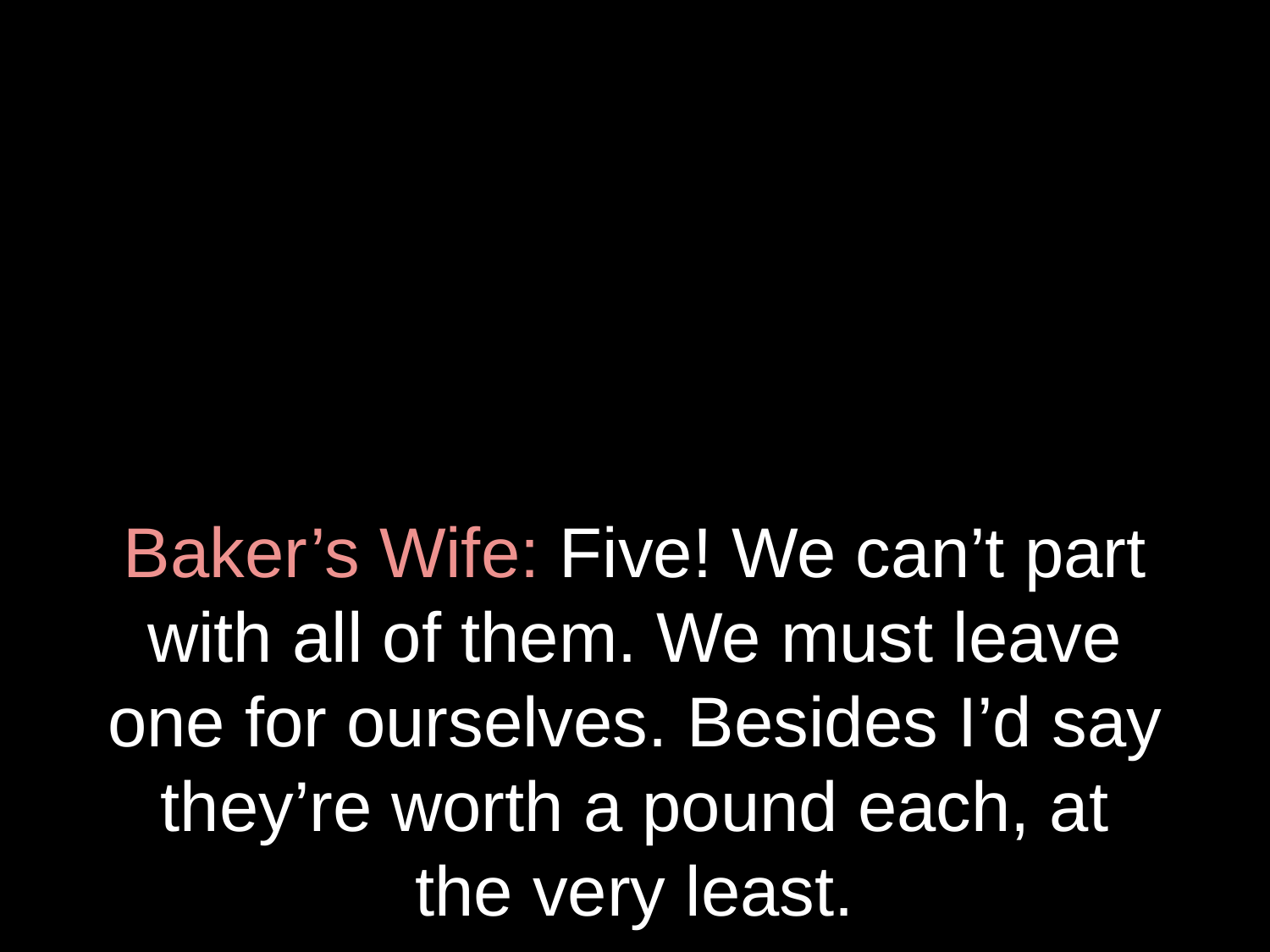

# Baker’s Wife: Five! We can’t part with all of them. We must leave one for ourselves. Besides I’d say they’re worth a pound each, at the very least.